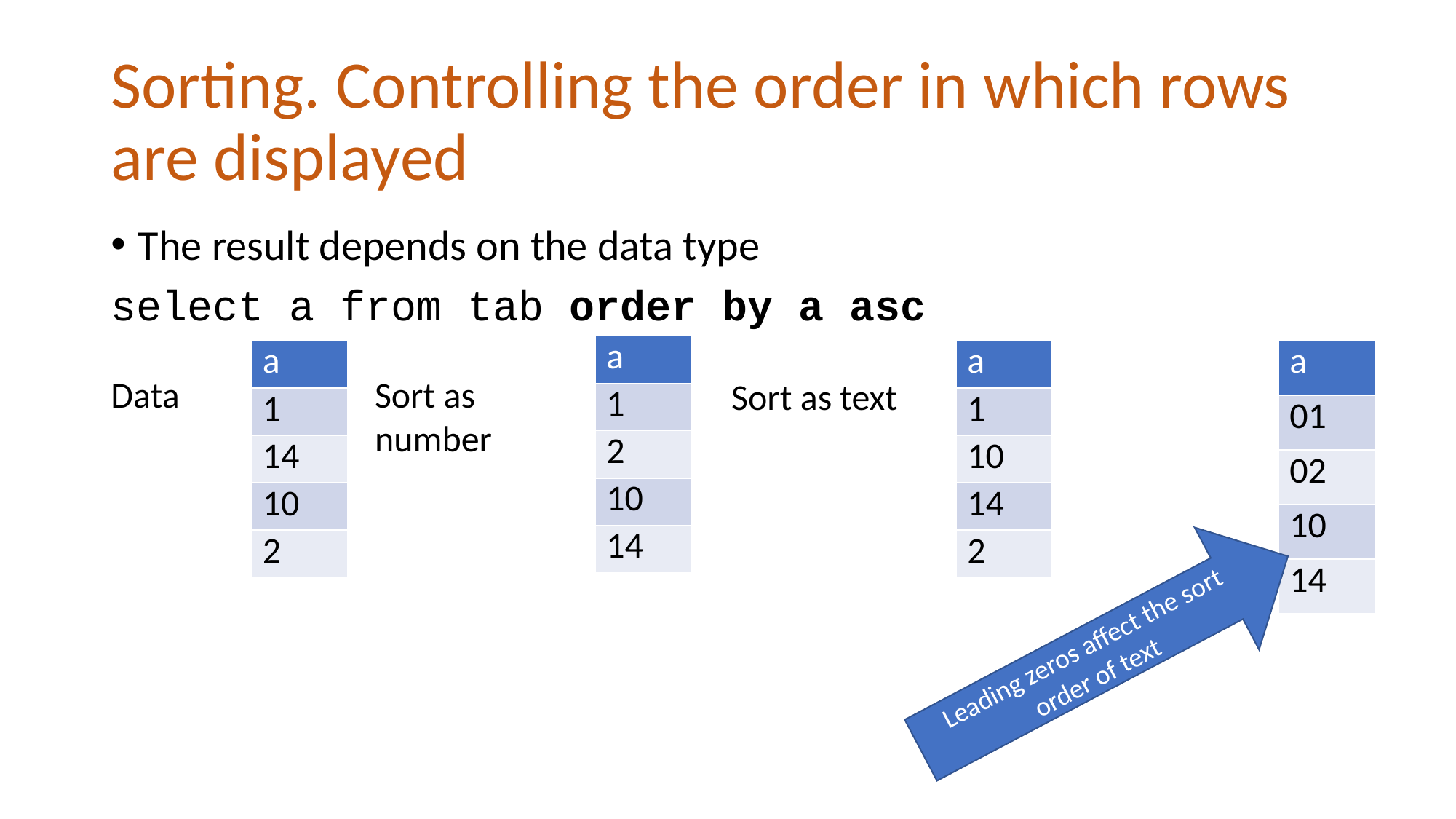

# Sorting. Controlling the order in which rows are displayed
The result depends on the data type
select a from tab order by a asc
| a |
| --- |
| 1 |
| 2 |
| 10 |
| 14 |
| a |
| --- |
| 1 |
| 14 |
| 10 |
| 2 |
| a |
| --- |
| 1 |
| 10 |
| 14 |
| 2 |
| a |
| --- |
| 01 |
| 02 |
| 10 |
| 14 |
Data
Sort as number
Sort as text
Leading zeros affect the sort order of text